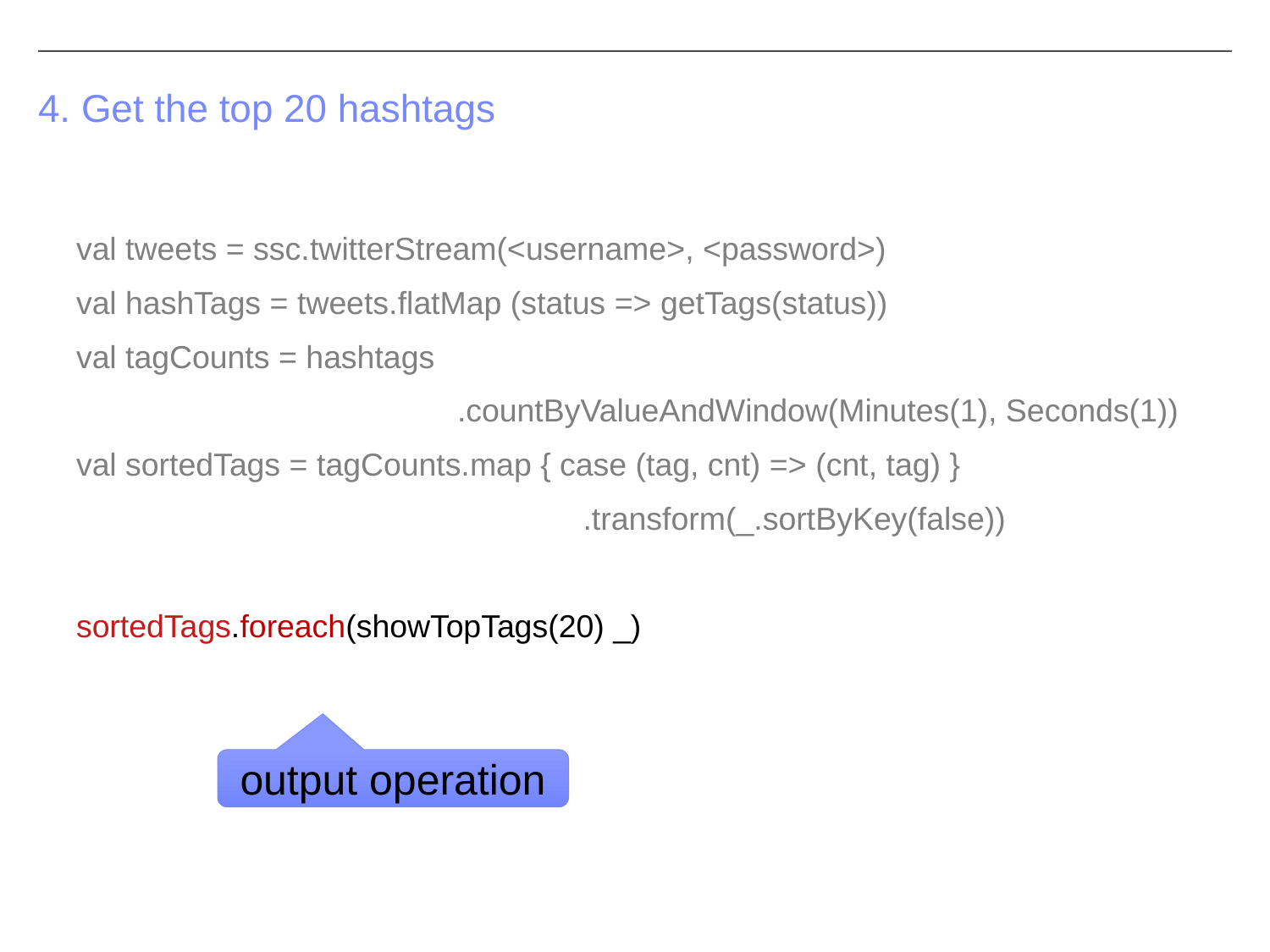

# 4. Get the top 20 hashtags
val tweets = ssc.twitterStream(<username>, <password>)
val hashTags = tweets.flatMap (status => getTags(status))
val tagCounts = hashtags
			.countByValueAndWindow(Minutes(1), Seconds(1))
val sortedTags = tagCounts.map { case (tag, cnt) => (cnt, tag) }
                                                         .transform(_.sortByKey(false))

sortedTags.foreach(showTopTags(20) _)

output operation